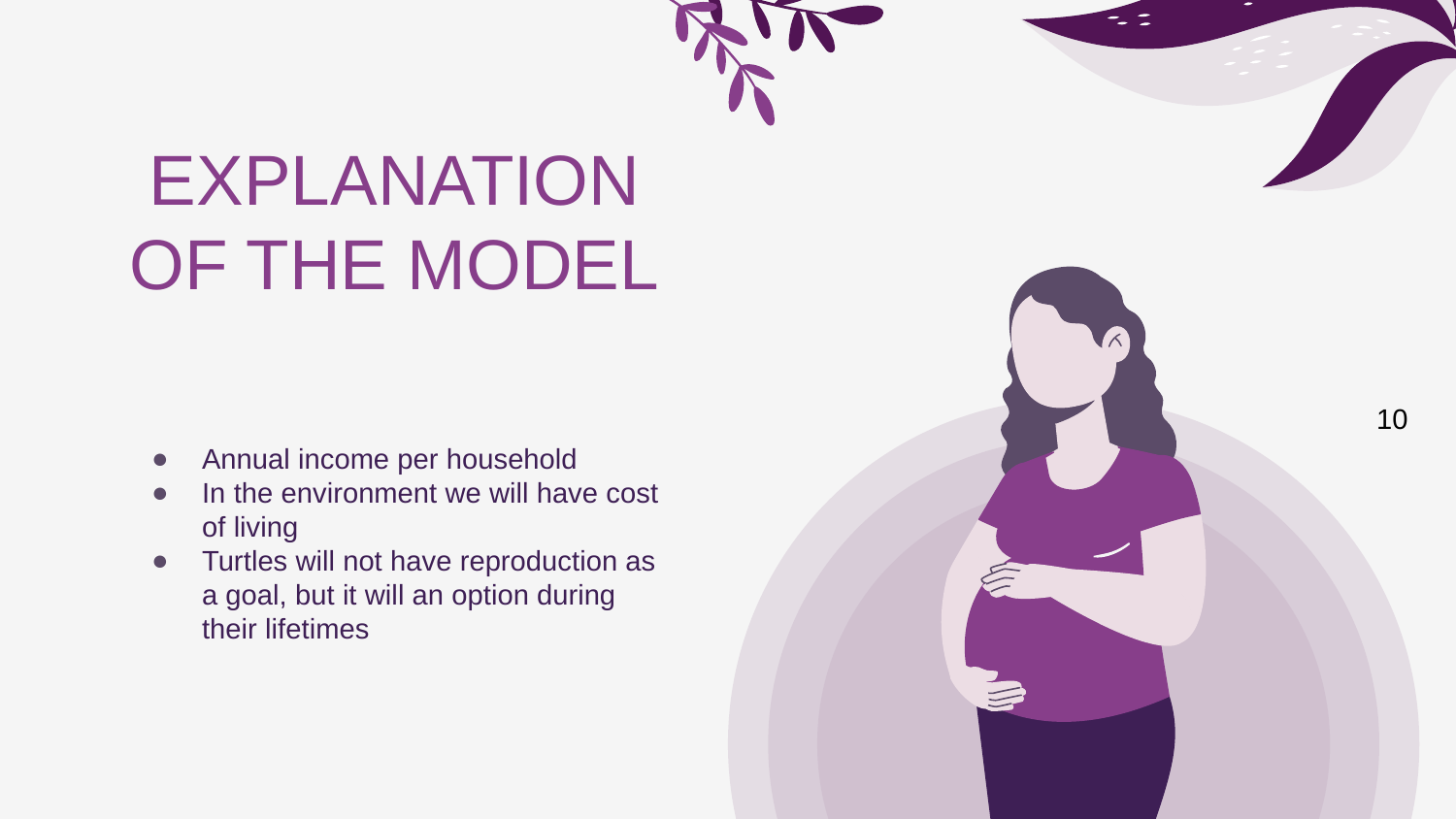

# EXPLANATION OF THE MODEL

Annual income per household
In the environment we will have cost of living
Turtles will not have reproduction as a goal, but it will an option during their lifetimes
10